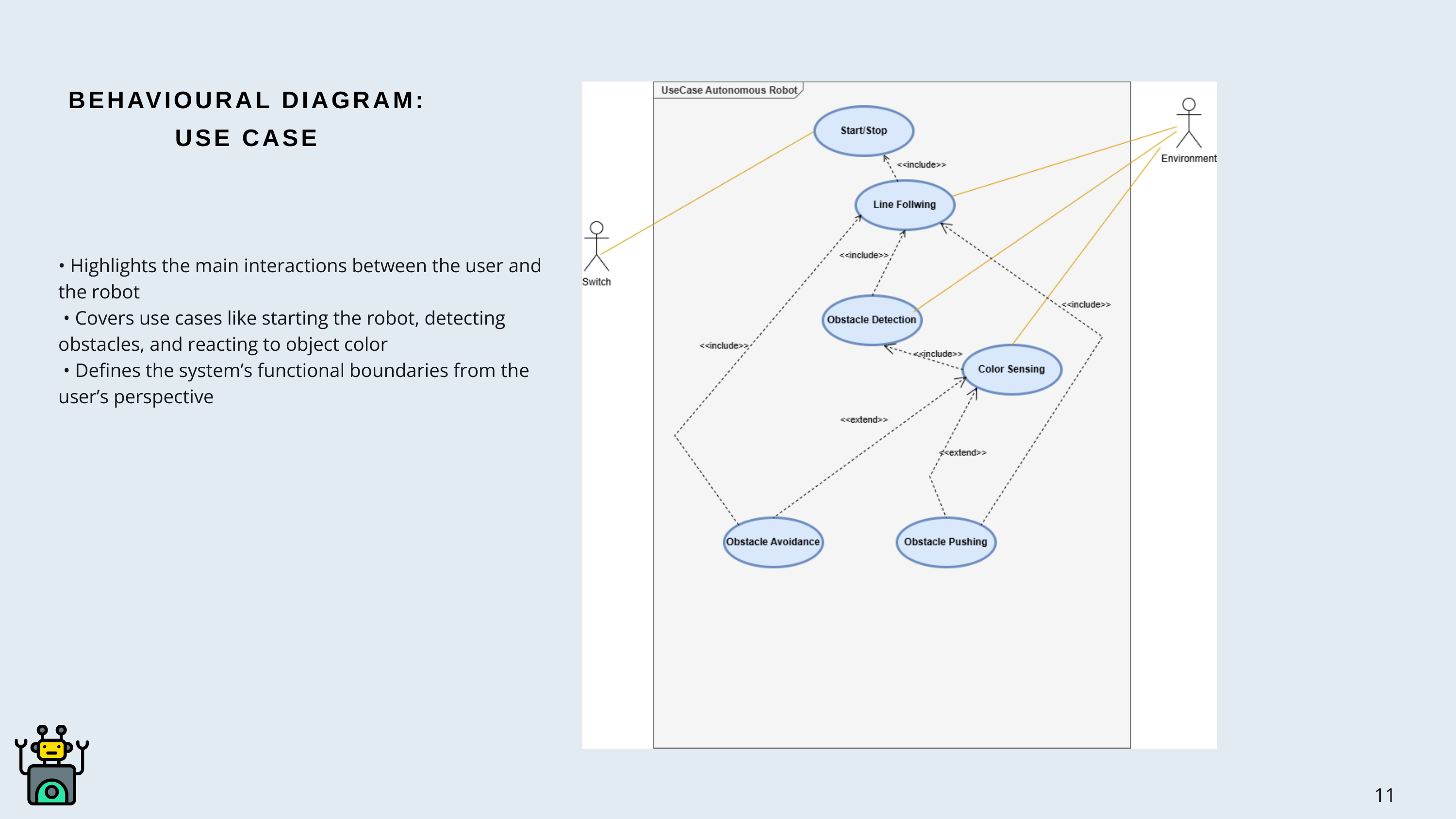

BEHAVIOURAL DIAGRAM:
USE CASE

• Highlights the main interactions between the user and the robot
 • Covers use cases like starting the robot, detecting obstacles, and reacting to object color
 • Defines the system’s functional boundaries from the user’s perspective

11